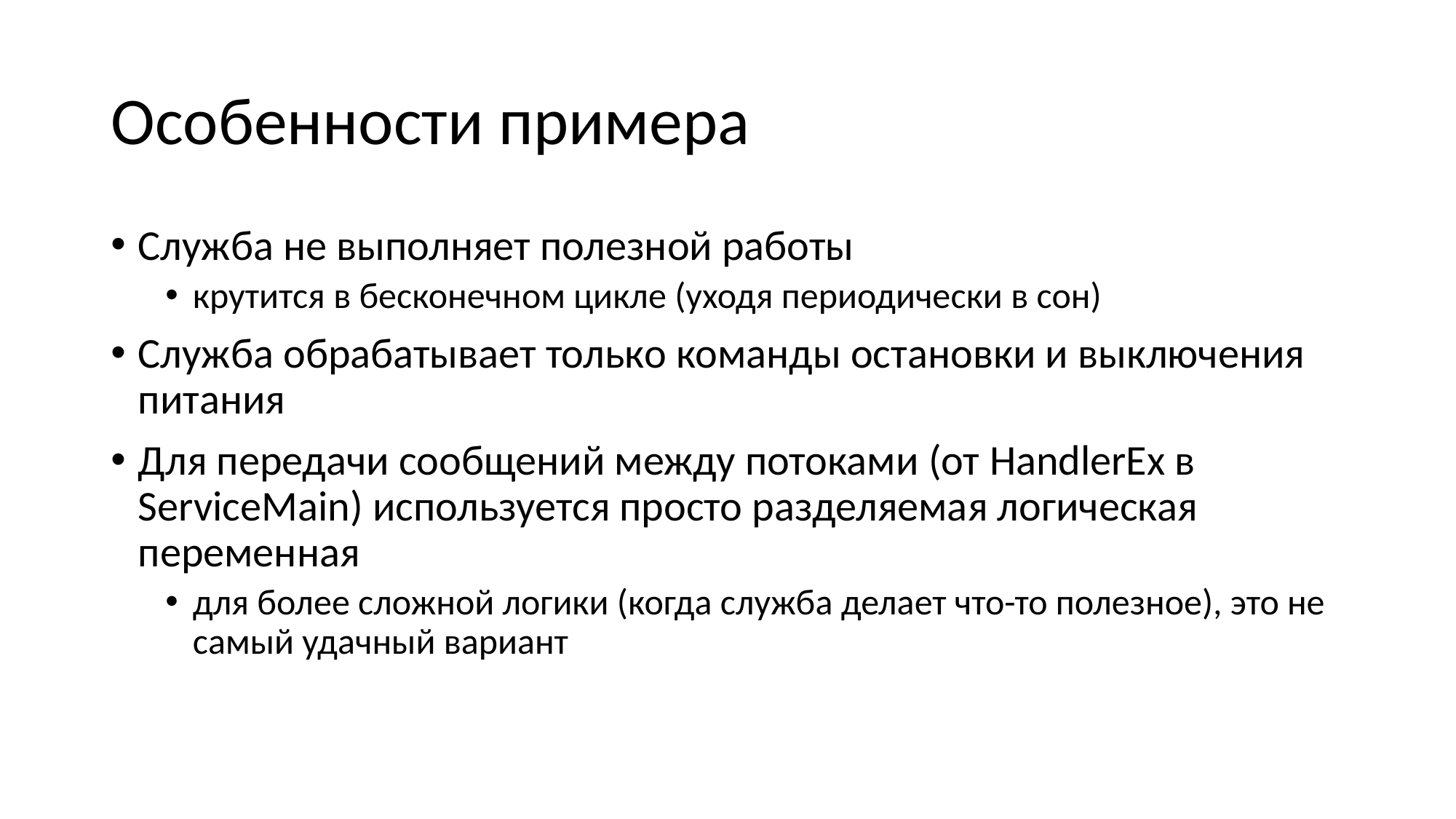

# Особенности примера
Служба не выполняет полезной работы
крутится в бесконечном цикле (уходя периодически в сон)
Служба обрабатывает только команды остановки и выключения питания
Для передачи сообщений между потоками (от HandlerEx в ServiceMain) используется просто разделяемая логическая переменная
для более сложной логики (когда служба делает что-то полезное), это не самый удачный вариант